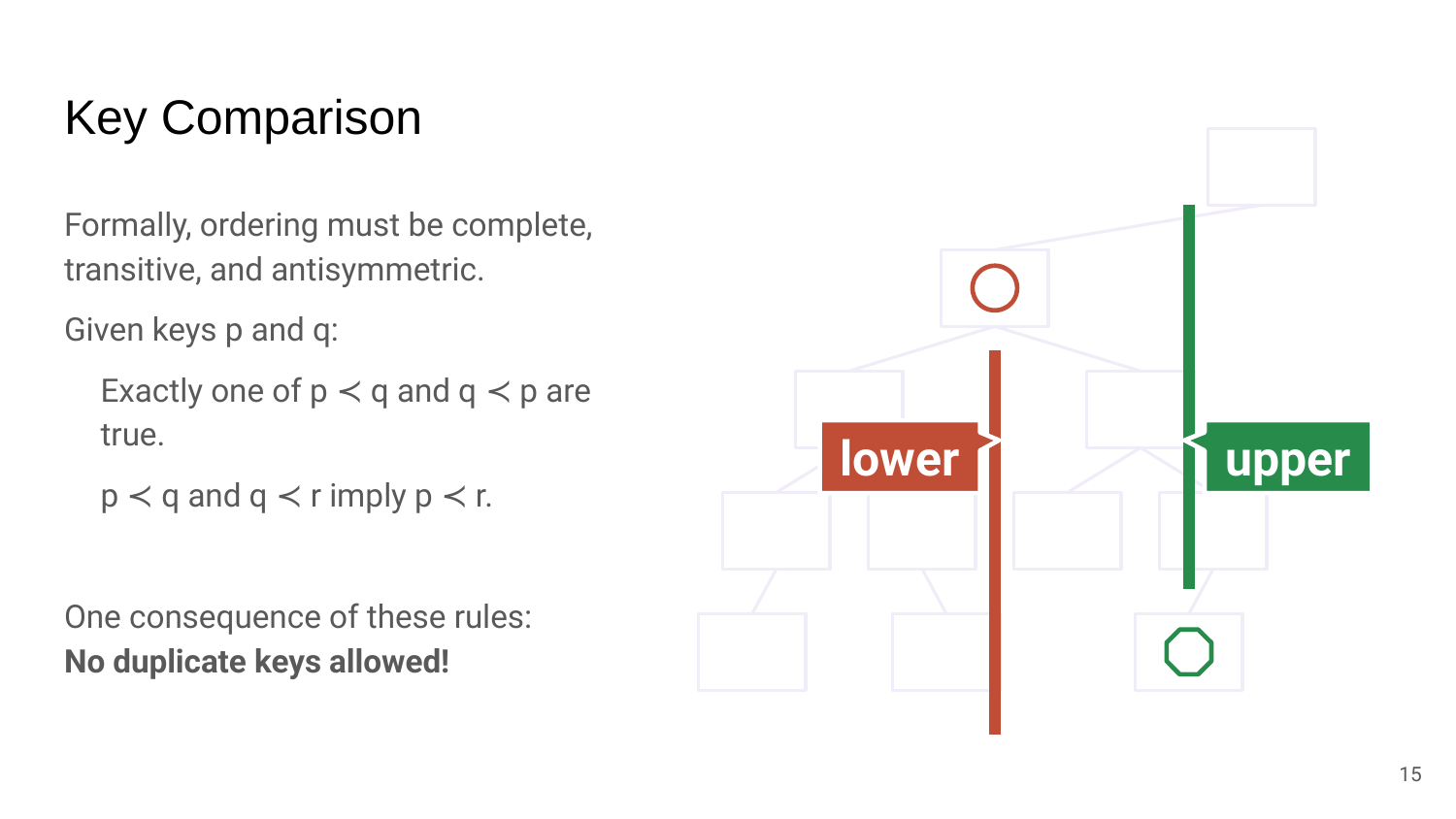

# Key Comparison

Formally, ordering must be complete, transitive, and antisymmetric.
Given keys p and q:
Exactly one of p ≺ q and q ≺ p are true.
p ≺ q and q ≺ r imply p ≺ r.

One consequence of these rules:
No duplicate keys allowed!

lower
upper

15